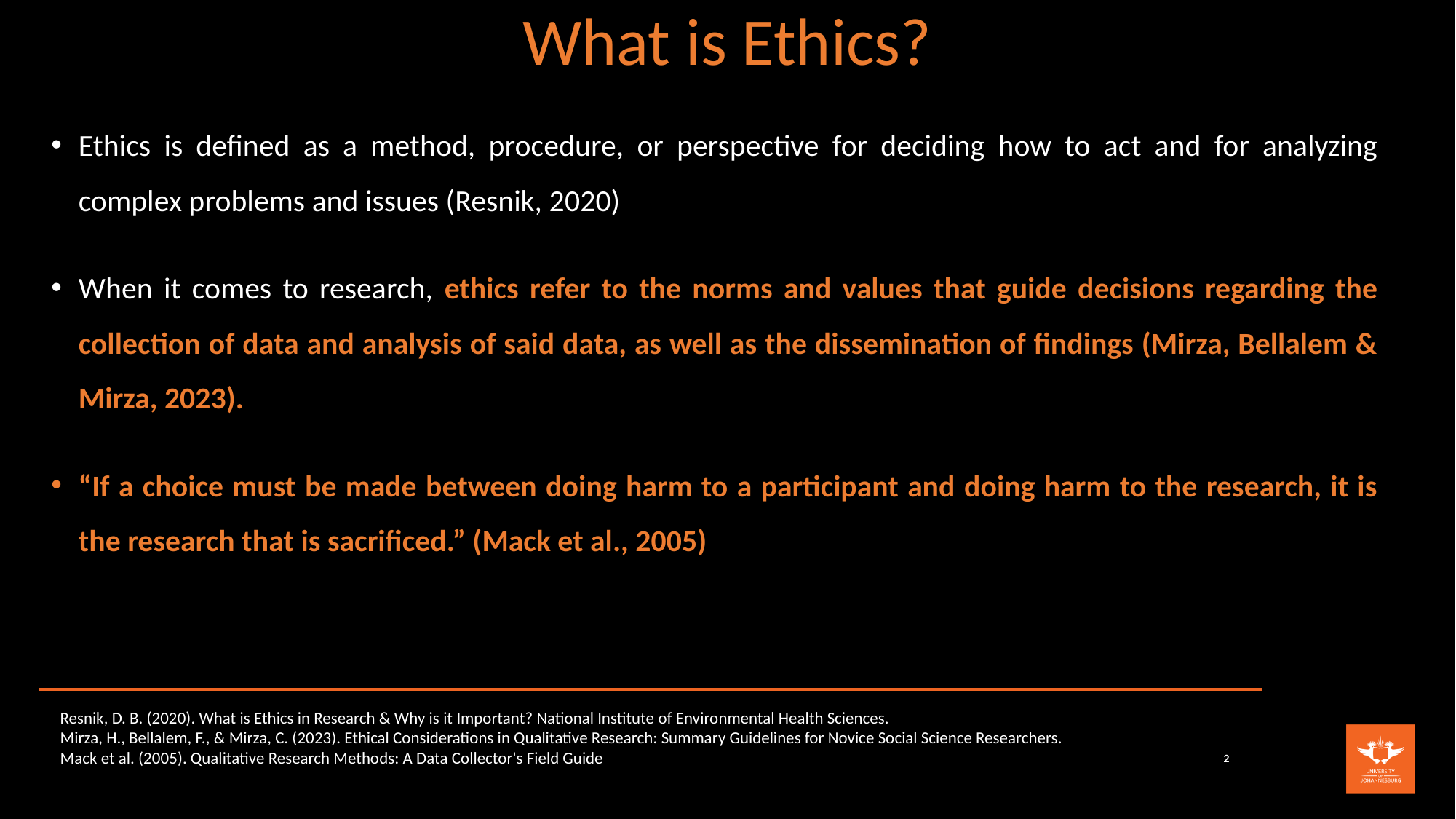

# What is Ethics?
Ethics is defined as a method, procedure, or perspective for deciding how to act and for analyzing complex problems and issues (Resnik, 2020)​
When it comes to research, ethics refer to the norms and values that guide decisions regarding the collection of data and analysis of said data, as well as the dissemination of findings (Mirza, Bellalem & Mirza, 2023).
“If a choice must be made between doing harm to a participant and doing harm to the research, it is the research that is sacrificed.” (Mack et al., 2005)
Resnik, D. B. (2020). What is Ethics in Research & Why is it Important? National Institute of Environmental Health Sciences.
Mirza, H., Bellalem, F., & Mirza, C. (2023). Ethical Considerations in Qualitative Research: Summary Guidelines for Novice Social Science Researchers.​
Mack et al. (2005). Qualitative Research Methods: A Data Collector's Field Guide​